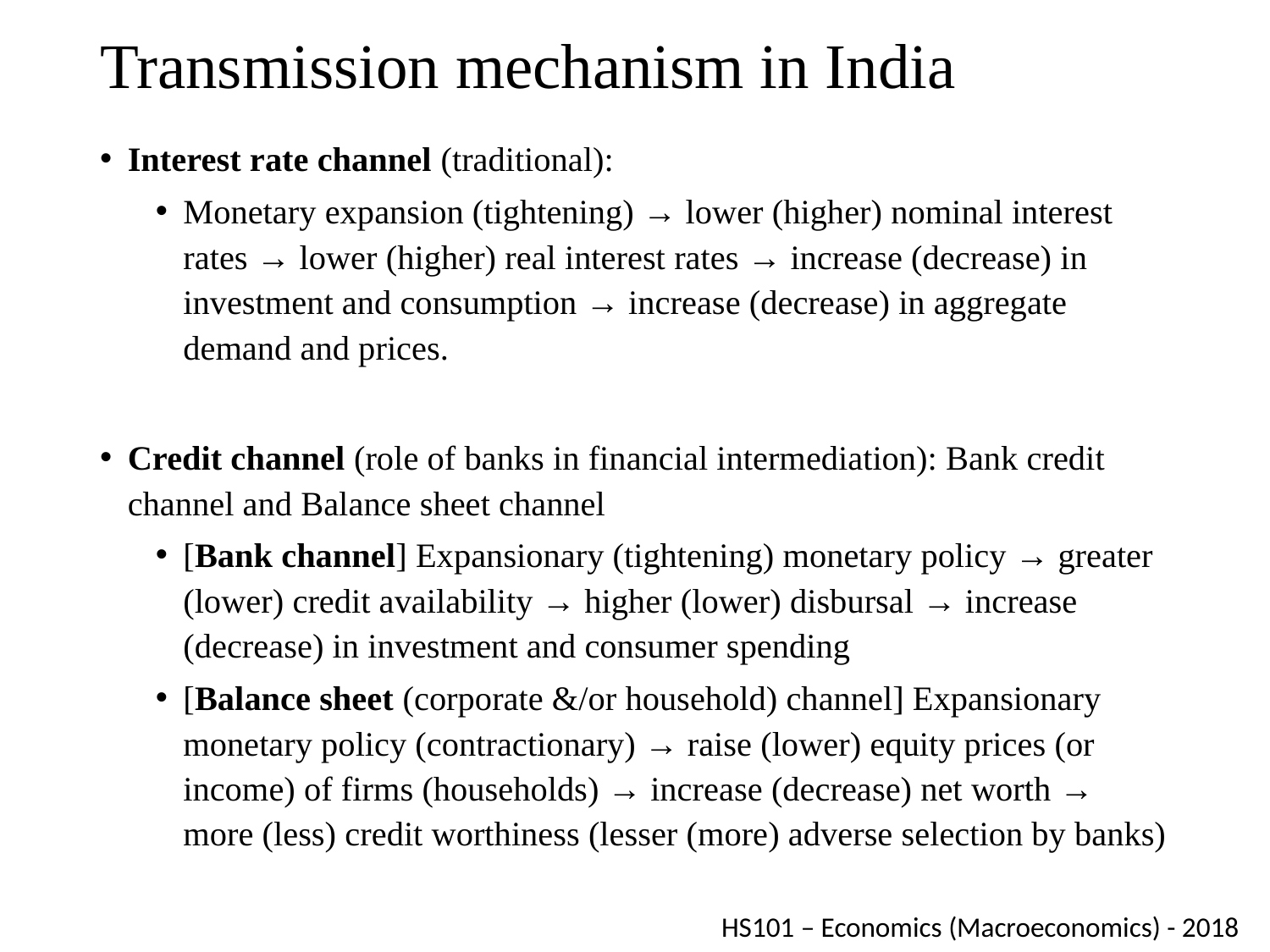

# Transmission mechanism in India
Interest rate channel (traditional):
Monetary expansion (tightening) → lower (higher) nominal interest rates → lower (higher) real interest rates → increase (decrease) in investment and consumption → increase (decrease) in aggregate demand and prices.

Credit channel (role of banks in financial intermediation): Bank credit channel and Balance sheet channel
[Bank channel] Expansionary (tightening) monetary policy → greater (lower) credit availability → higher (lower) disbursal → increase (decrease) in investment and consumer spending
[Balance sheet (corporate &/or household) channel] Expansionary monetary policy (contractionary) → raise (lower) equity prices (or income) of firms (households) → increase (decrease) net worth → more (less) credit worthiness (lesser (more) adverse selection by banks)
HS101 – Economics (Macroeconomics) - 2018